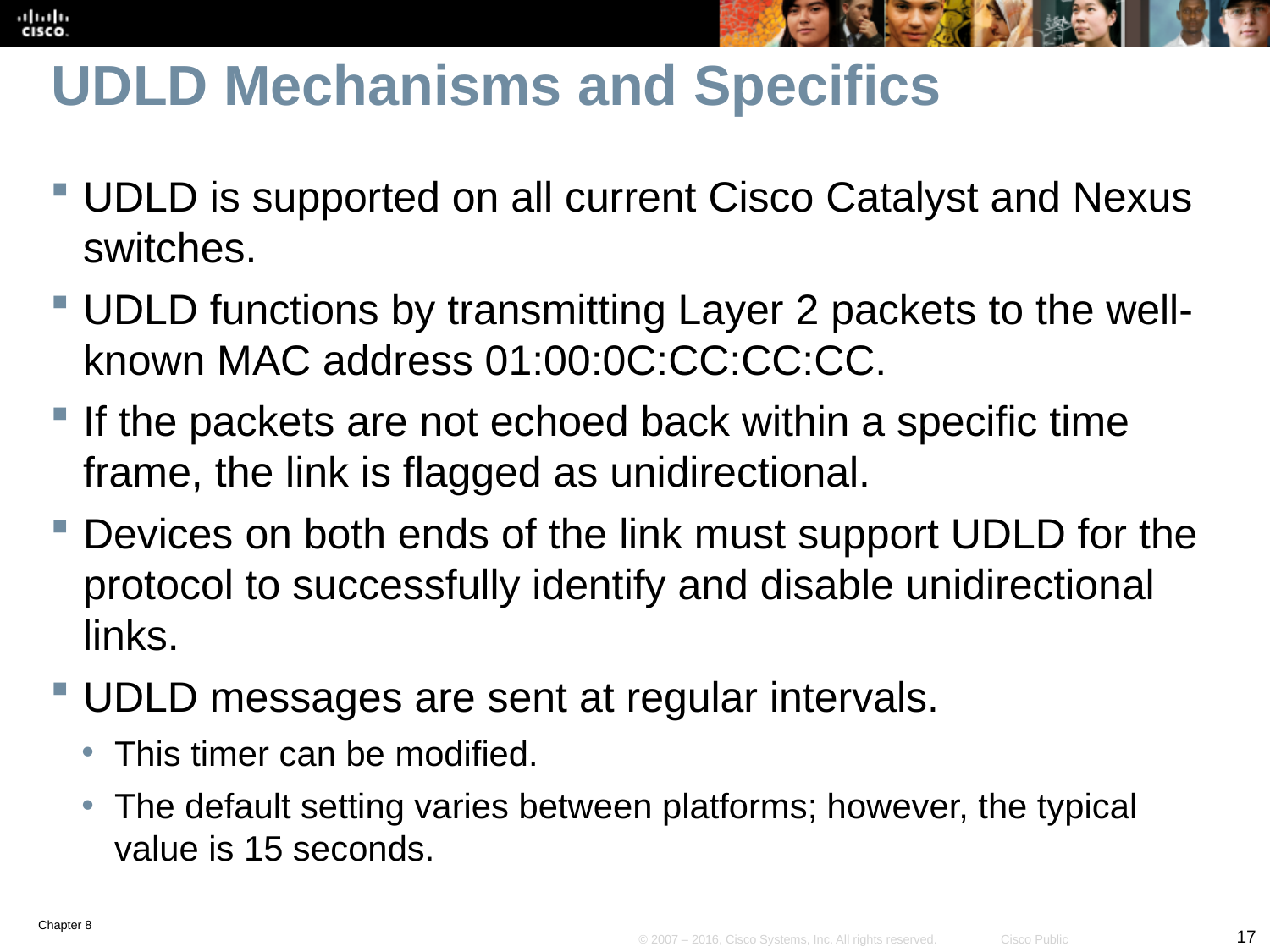

# UDLD Mechanisms and Specifics
UDLD is supported on all current Cisco Catalyst and Nexus switches.
UDLD functions by transmitting Layer 2 packets to the well-known MAC address 01:00:0C:CC:CC:CC.
If the packets are not echoed back within a specific time frame, the link is flagged as unidirectional.
Devices on both ends of the link must support UDLD for the protocol to successfully identify and disable unidirectional links.
UDLD messages are sent at regular intervals.
This timer can be modified.
The default setting varies between platforms; however, the typical value is 15 seconds.